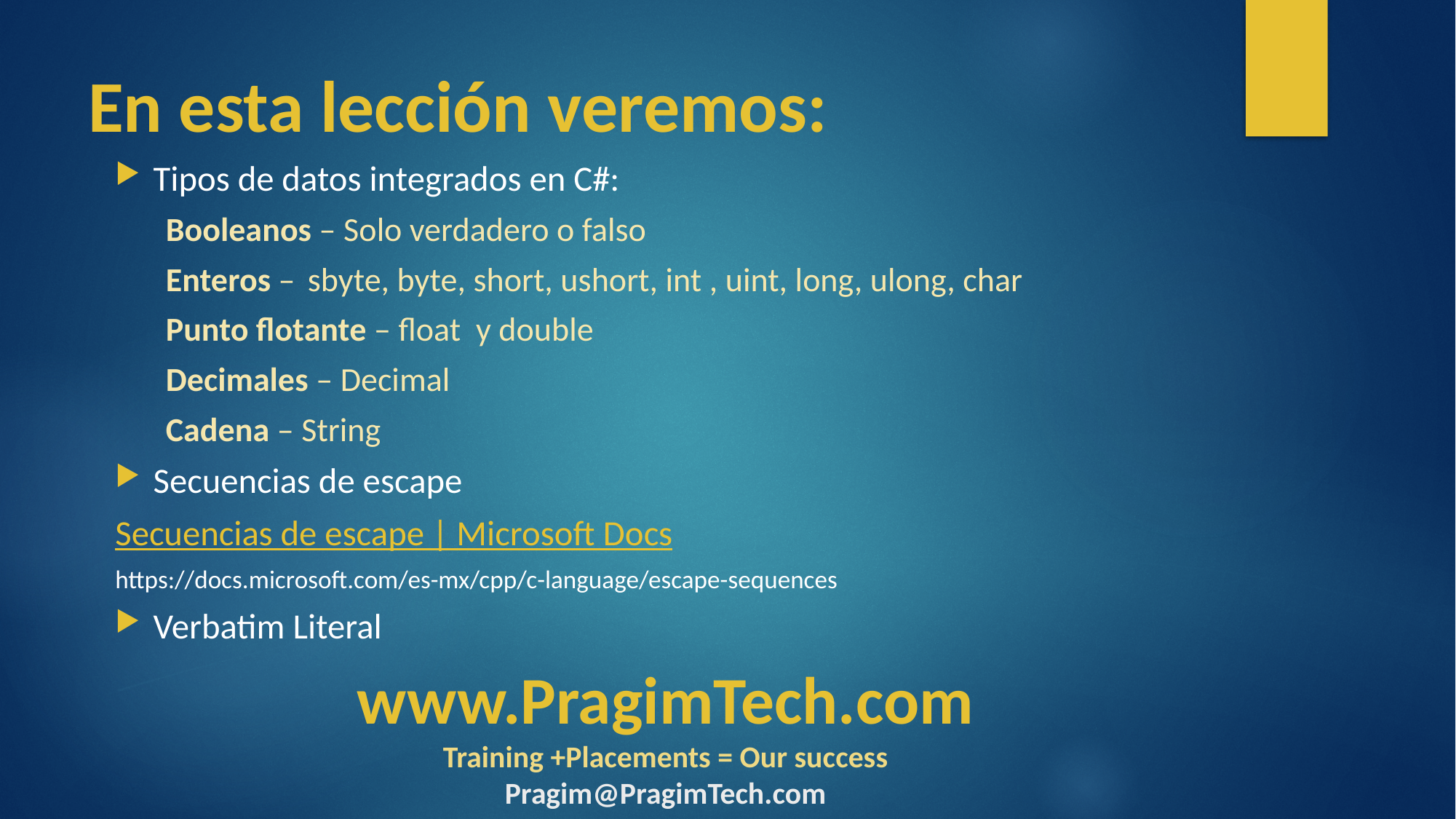

En esta lección veremos:
Tipos de datos integrados en C#:
	Booleanos – Solo verdadero o falso
	Enteros – 	sbyte, byte, short, ushort, int , uint, long, ulong, char
	Punto flotante – float  y double
	Decimales – Decimal
	Cadena – String
Secuencias de escape
Secuencias de escape | Microsoft Docs
https://docs.microsoft.com/es-mx/cpp/c-language/escape-sequences
Verbatim Literal
www.PragimTech.com
Training +Placements = Our success
Pragim@PragimTech.com